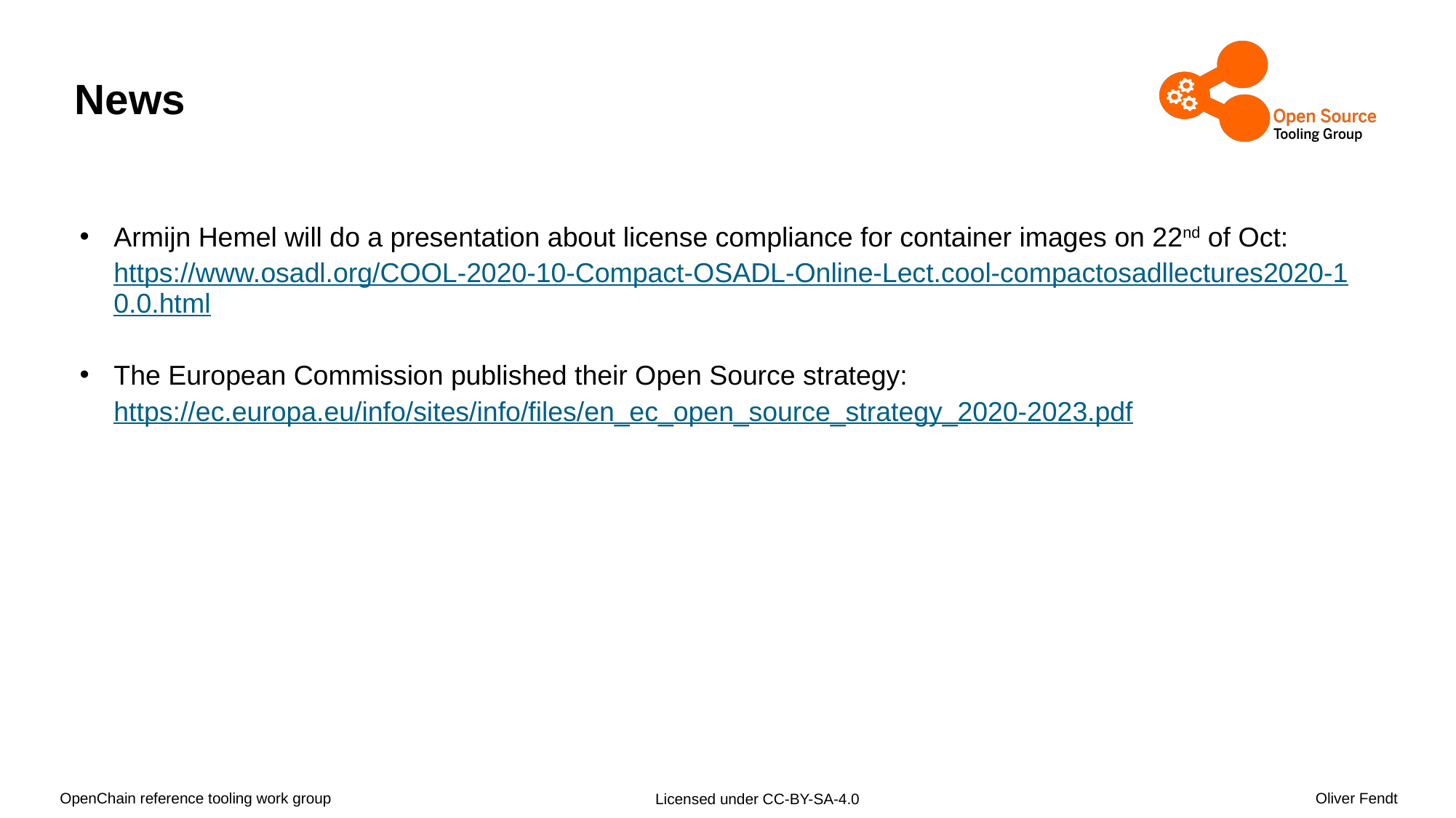

# News

Armijn Hemel will do a presentation about license compliance for container images on 22nd of Oct:
https://www.osadl.org/COOL-2020-10-Compact-OSADL-Online-Lect.cool-compactosadllectures2020-10.0.html

The European Commission published their Open Source strategy:
https://ec.europa.eu/info/sites/info/files/en_ec_open_source_strategy_2020-2023.pdf